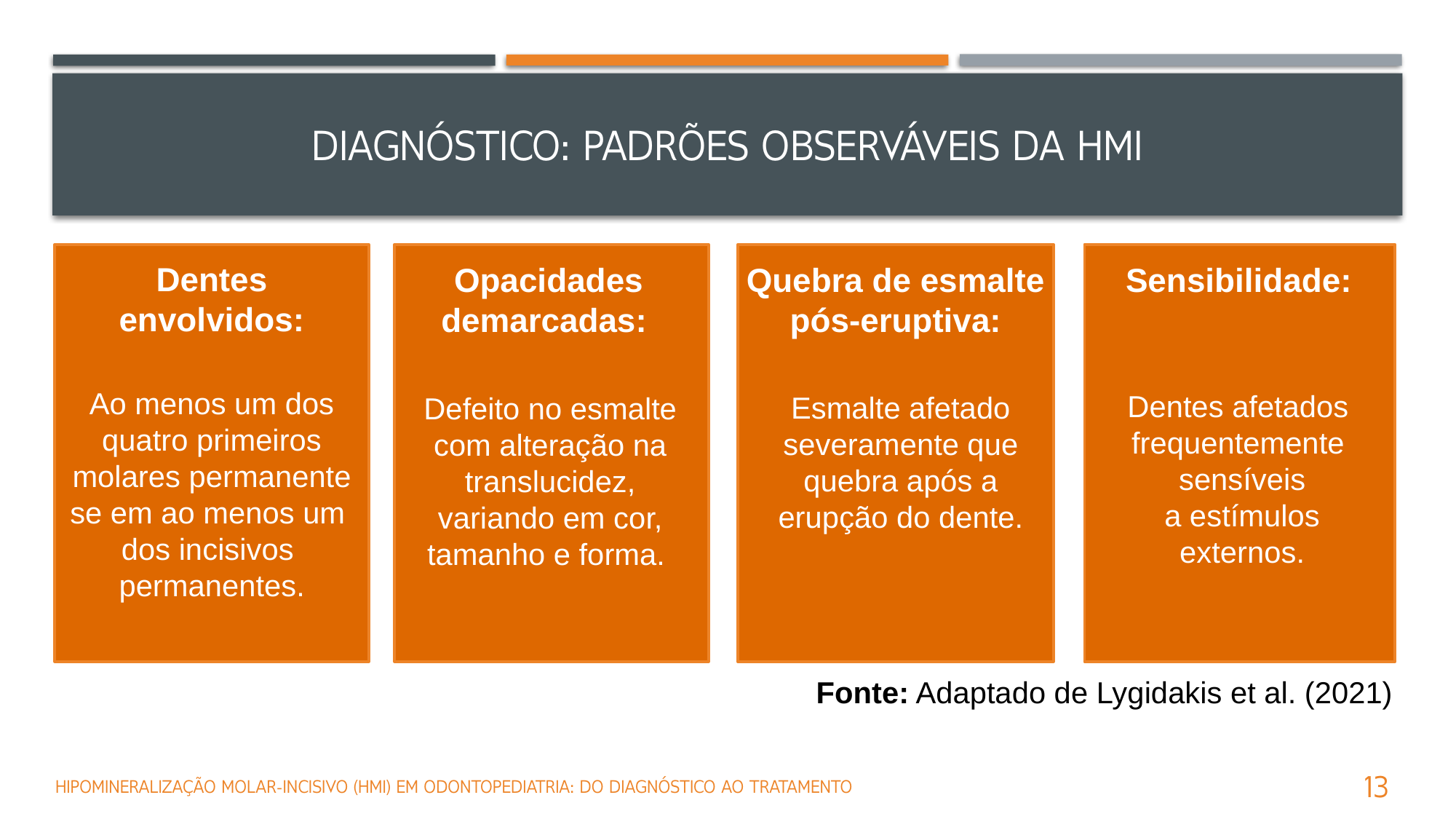

# Diagnóstico: Padrões observáveis da hmi

Dentes envolvidos:

Opacidades demarcadas:

Sensibilidade:

Quebra de esmalte pós-eruptiva:

Dentes afetados
frequentemente
sensíveis a estímulos externos.

Esmalte afetado severamente que quebra após a erupção do dente.
Ao menos um dos quatro primeiros molares permanentese em ao menos um  dos incisivos
permanentes.​
Defeito no esmalte com alteração na translucidez, variando em cor, tamanho e forma.
Fonte: Adaptado de Lygidakis et al. (2021)
        Hipomineralização Molar-incisivo (HMI) em Odontopediatria: Do Diagnóstico Ao Tratamento
13